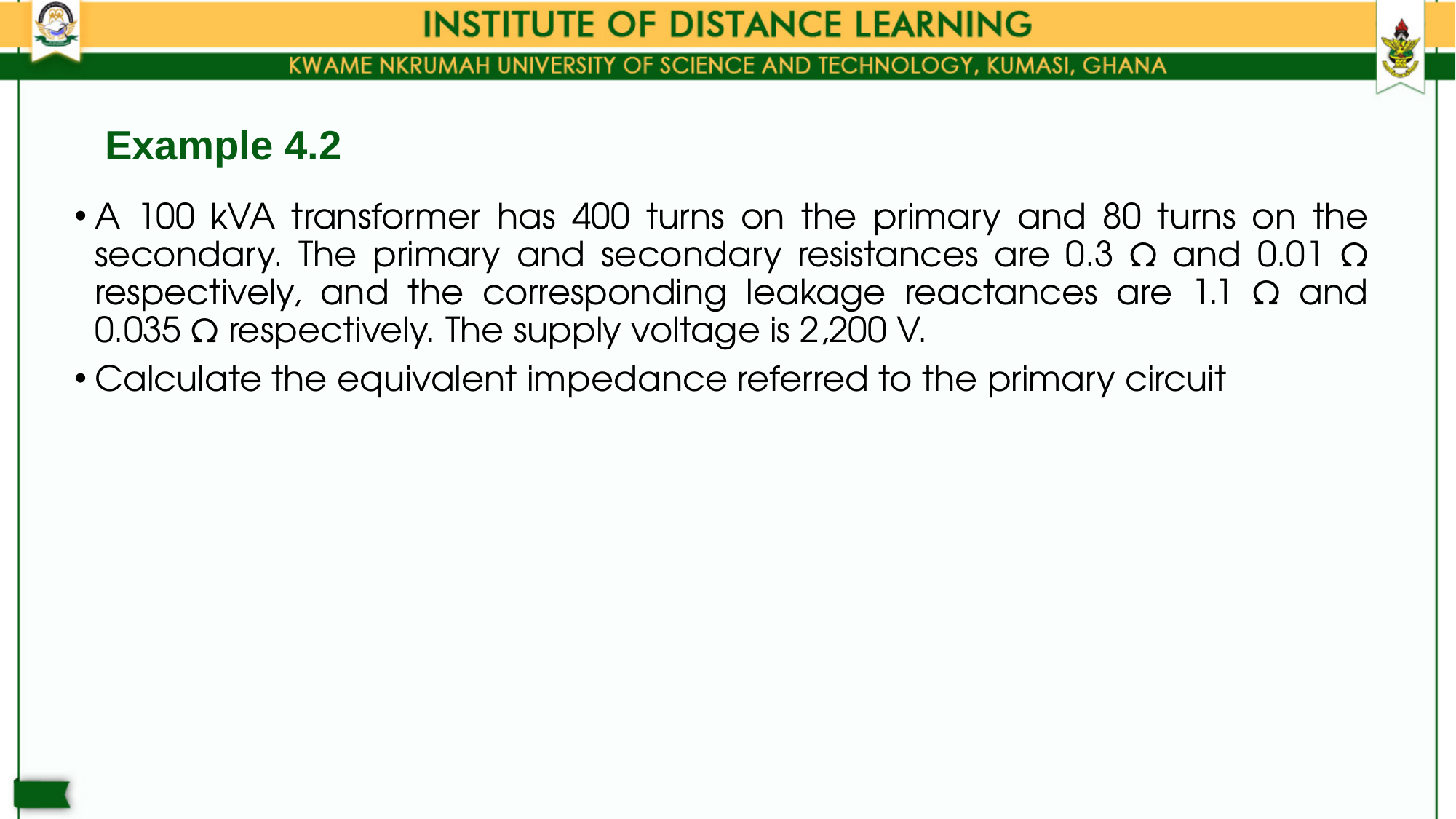

# Example 4.2
A 100 kVA transformer has 400 turns on the primary and 80 turns on the secondary. The primary and secondary resistances are 0.3 Ω and 0.01 Ω respectively, and the corresponding leakage reactances are 1.1 Ω and 0.035 Ω respectively. The supply voltage is 2,200 V.
Calculate the equivalent impedance referred to the primary circuit